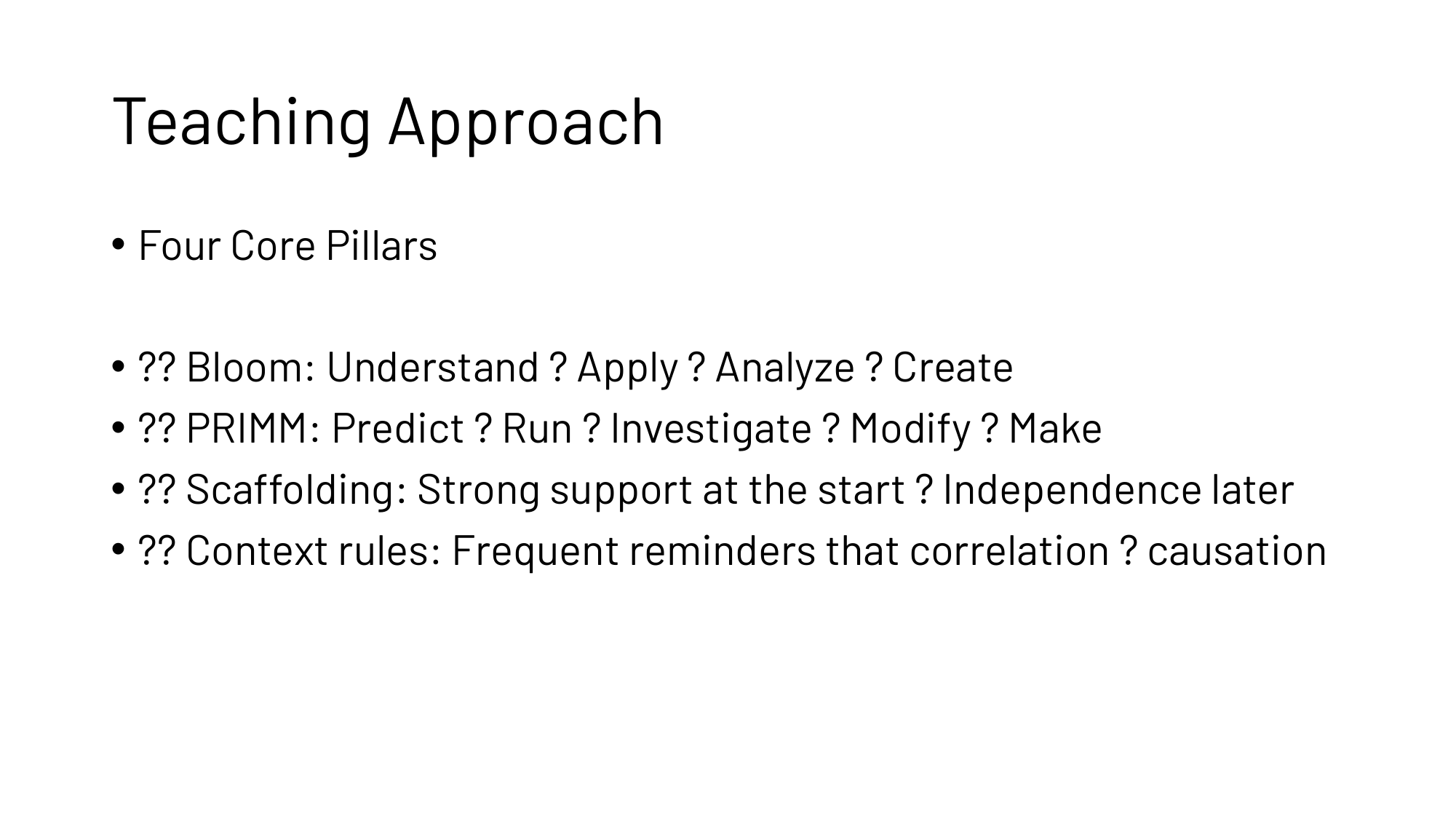

# Teaching Approach
Four Core Pillars

?? Bloom: Understand ? Apply ? Analyze ? Create
?? PRIMM: Predict ? Run ? Investigate ? Modify ? Make
?? Scaffolding: Strong support at the start ? Independence later
?? Context rules: Frequent reminders that correlation ? causation